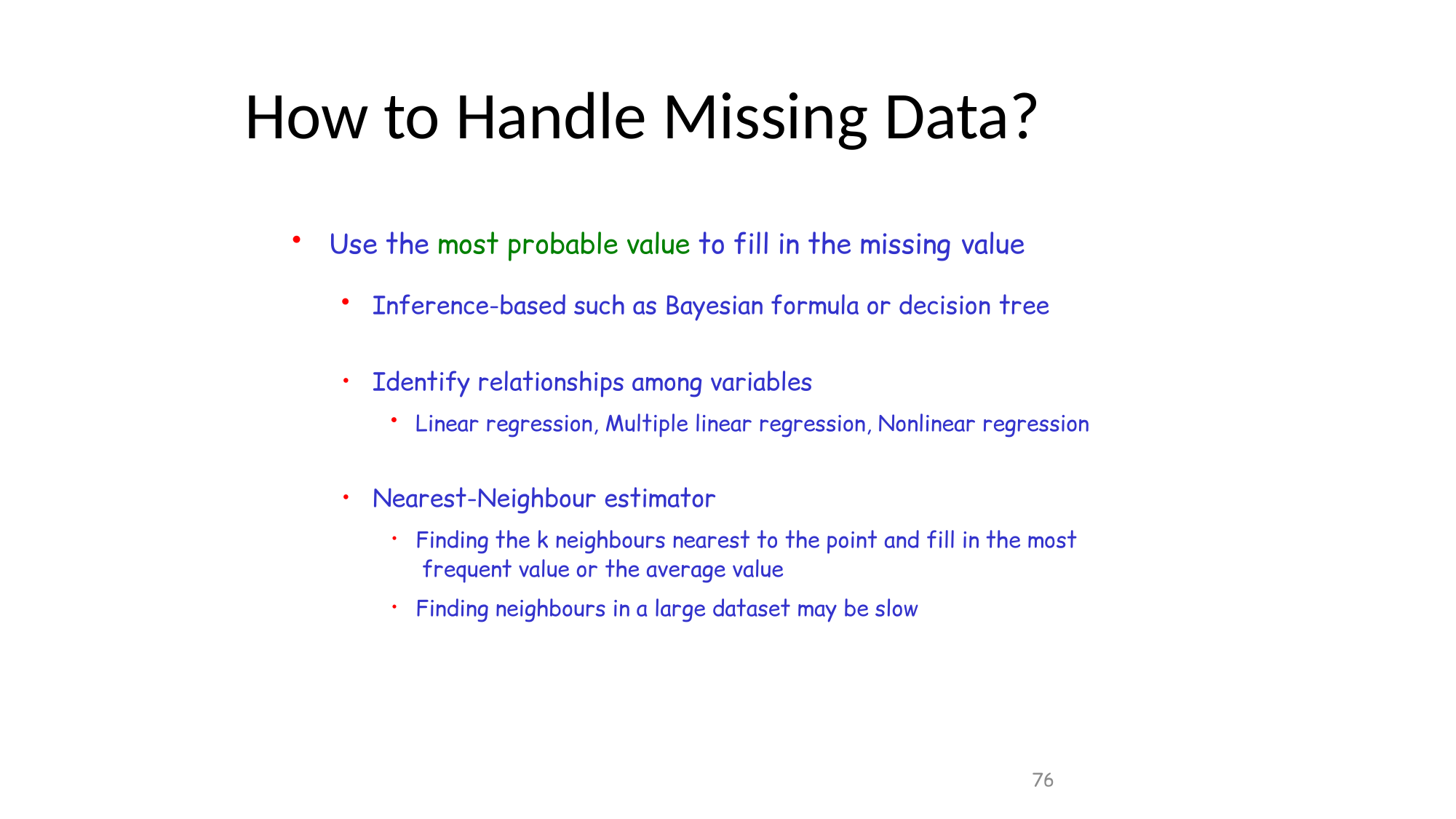

# How to Handle Missing Data?
Use the most probable value to fill in the missing value
Inference-based such as Bayesian formula or decision tree

Identify relationships among variables
Linear regression, Multiple linear regression, Nonlinear regression

Nearest-Neighbour estimator
Finding the k neighbours nearest to the point and fill in the most  frequent value or the average value
Finding neighbours in a large dataset may be slow
76